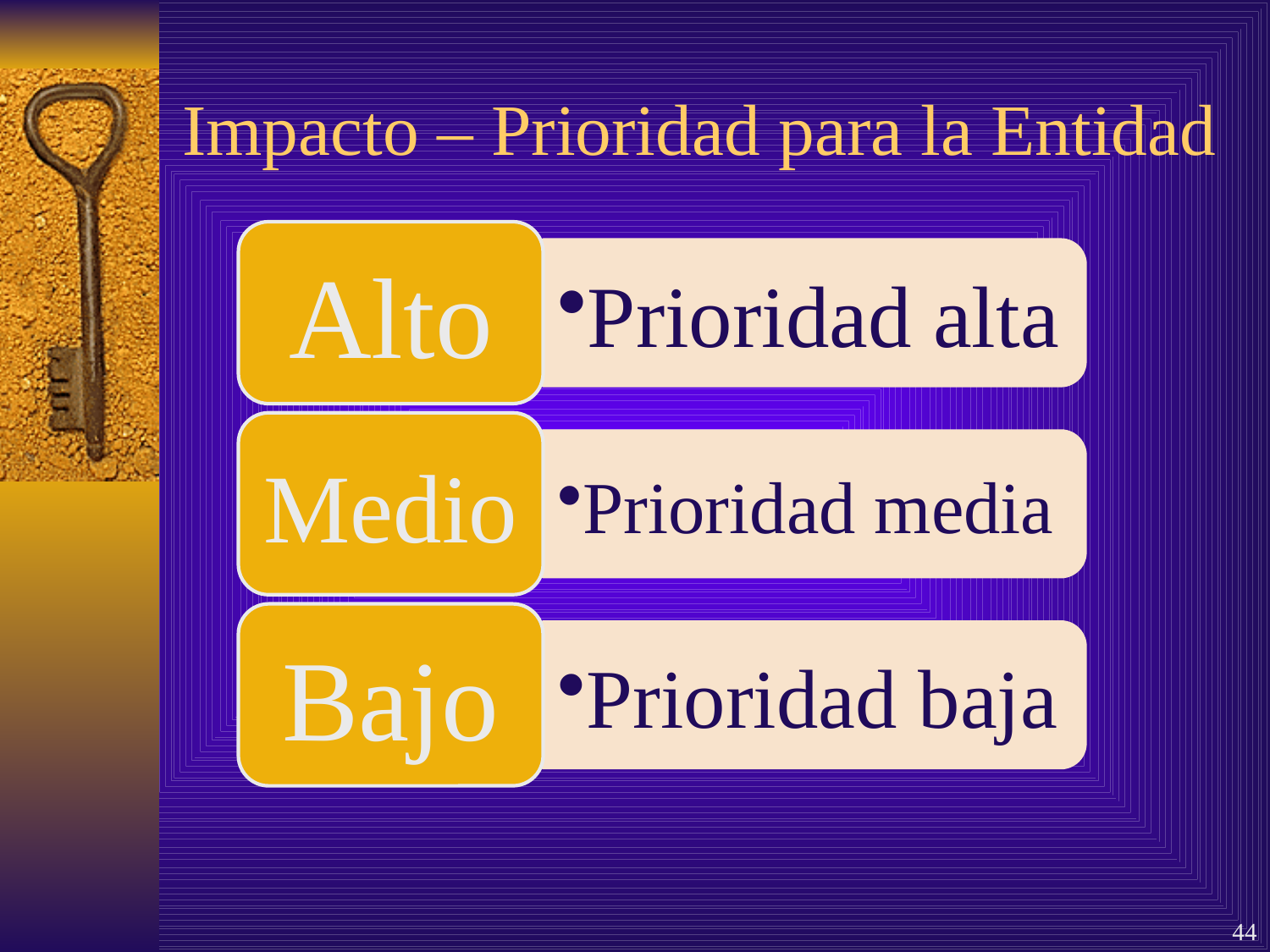

# Impacto – Prioridad para la Entidad
Alto
Prioridad alta
Medio
Prioridad media
Bajo
Prioridad baja
44